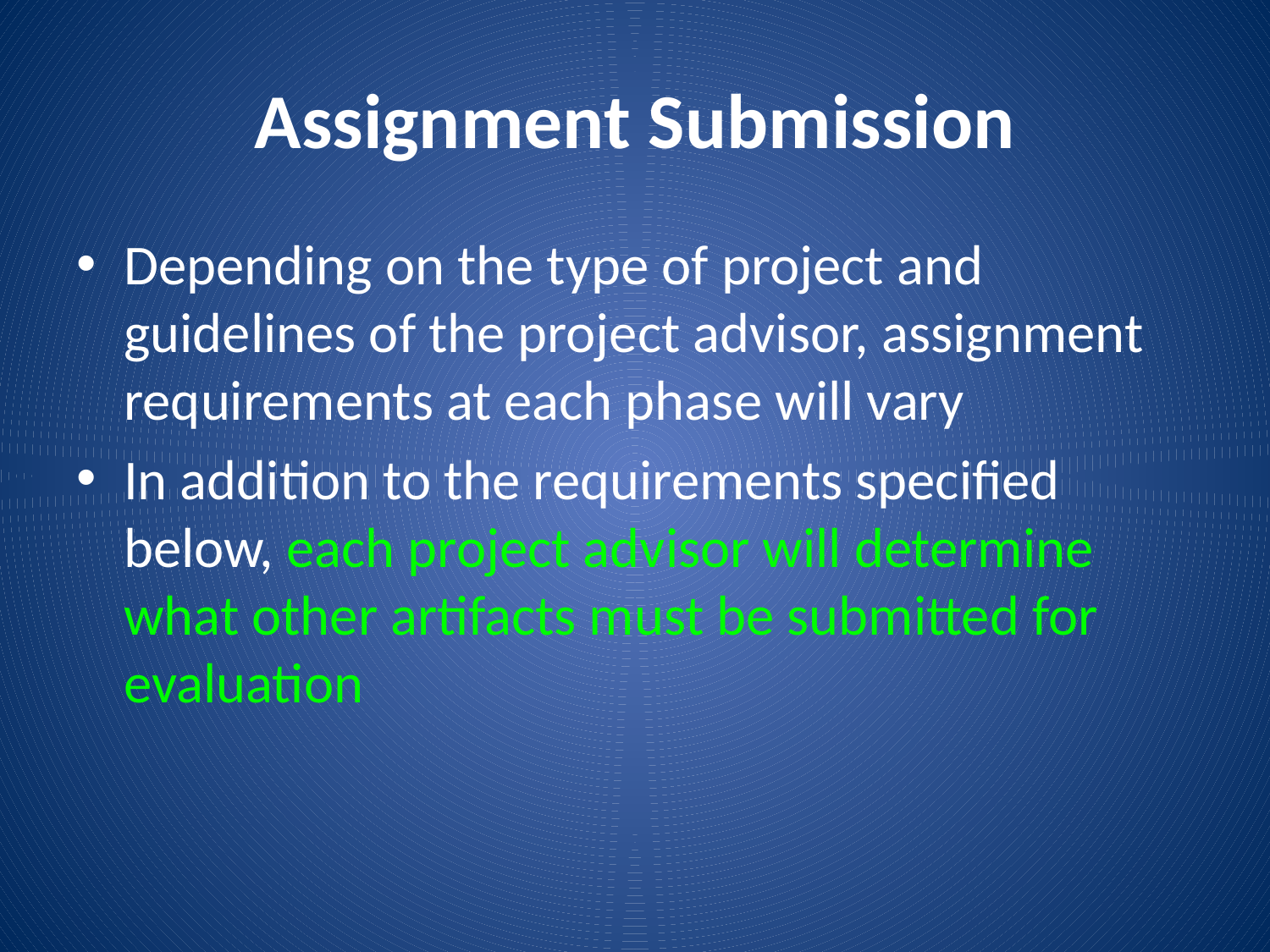

# Assignment Submission
Depending on the type of project and guidelines of the project advisor, assignment requirements at each phase will vary
In addition to the requirements specified below, each project advisor will determine what other artifacts must be submitted for evaluation